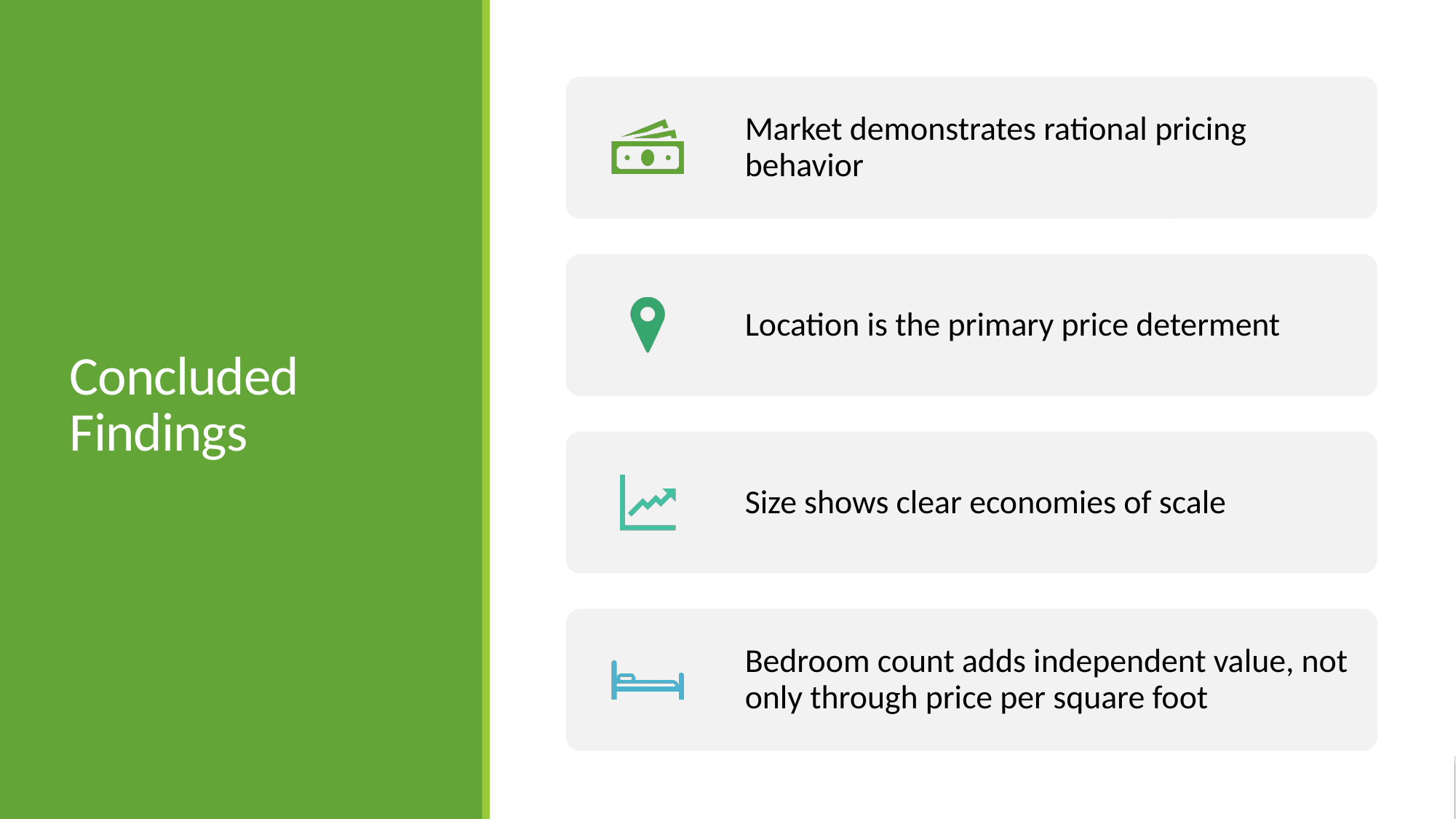

# Concluded Findings
Market demonstrates rational pricing behavior
Location is the primary price determent
Size shows clear economies of scale
Bedroom count adds independent value, not only through price per square foot